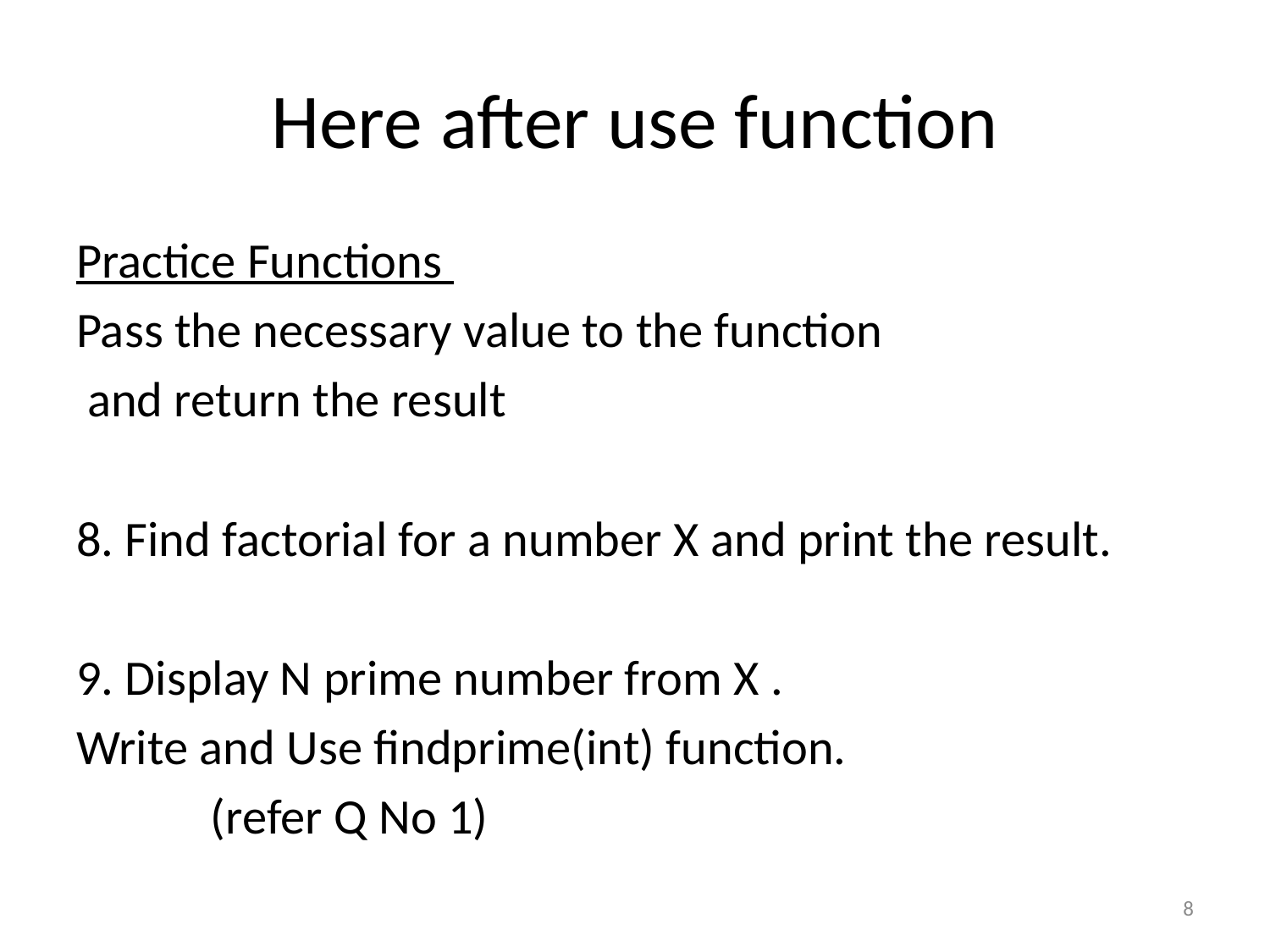

# Here after use function
Practice Functions
Pass the necessary value to the function
 and return the result

8. Find factorial for a number X and print the result.

9. Display N prime number from X .
Write and Use findprime(int) function.
            (refer Q No 1)

8